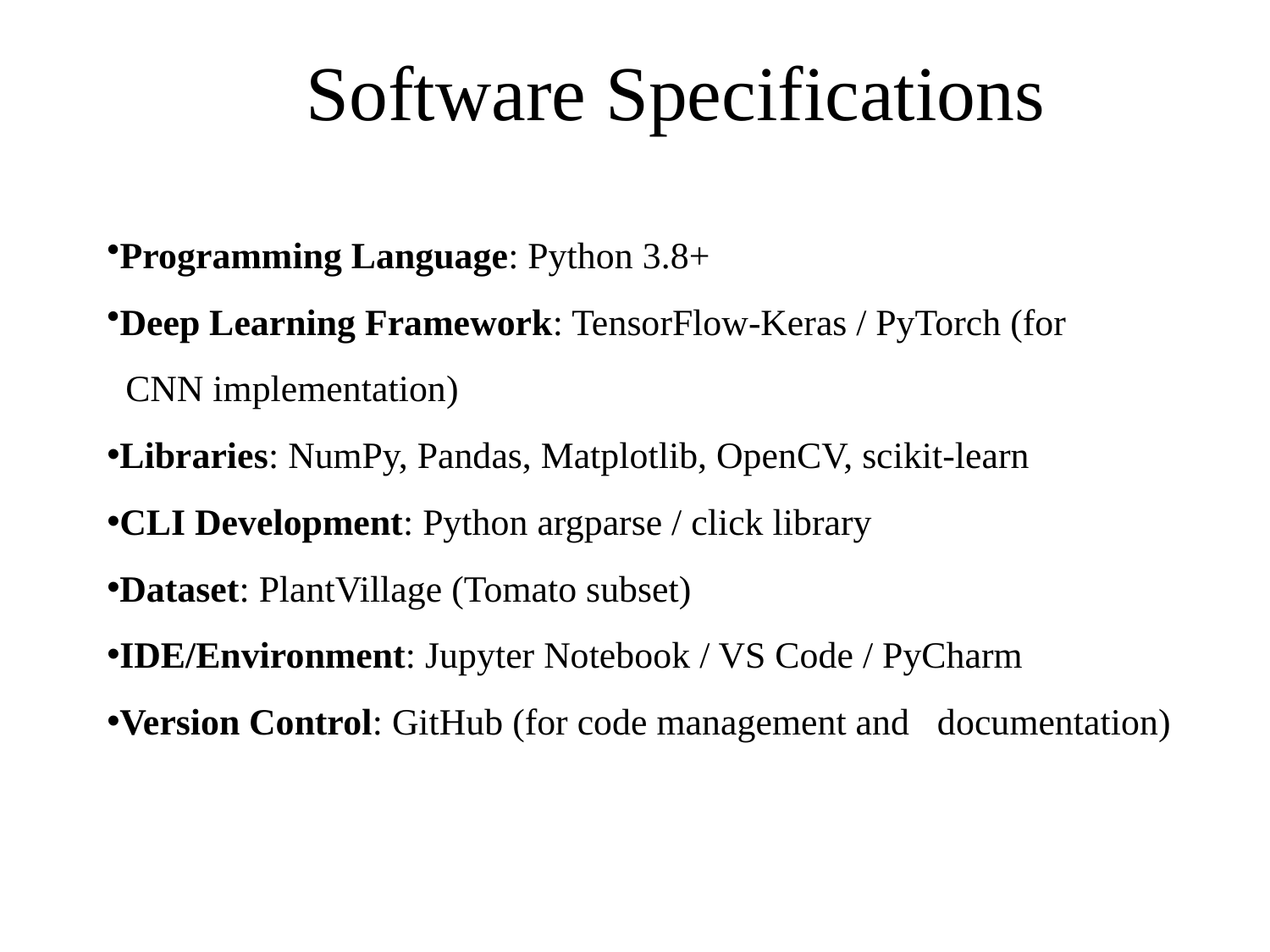

# Software Specifications
Programming Language: Python 3.8+
Deep Learning Framework: TensorFlow-Keras / PyTorch (for
  CNN implementation)
Libraries: NumPy, Pandas, Matplotlib, OpenCV, scikit-learn
CLI Development: Python argparse / click library
Dataset: PlantVillage (Tomato subset)
IDE/Environment: Jupyter Notebook / VS Code / PyCharm
Version Control: GitHub (for code management and   documentation)